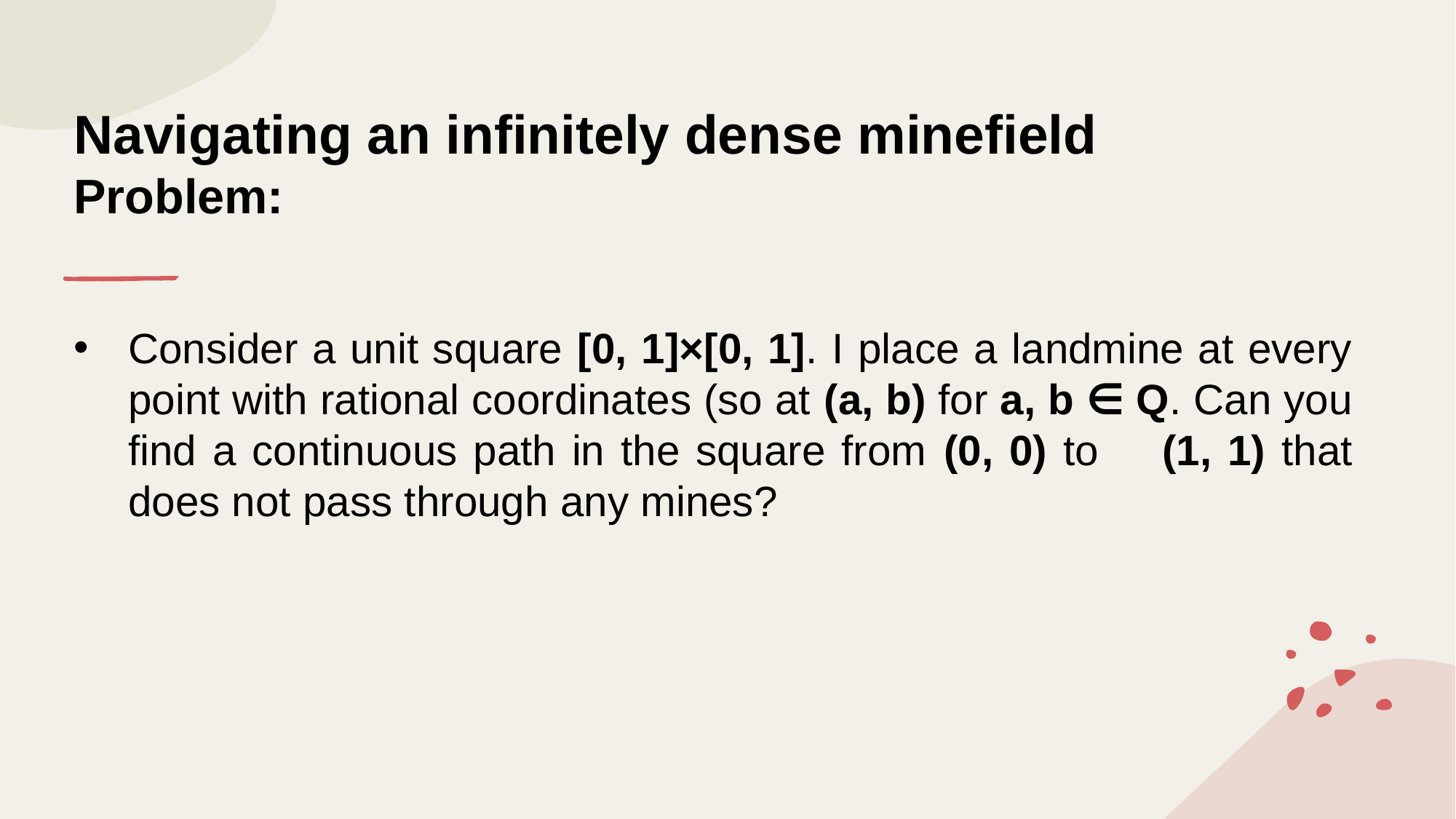

# Navigating an infinitely dense minefield Problem:
Consider a unit square [0, 1]×[0, 1]. I place a landmine at every point with rational coordinates (so at (a, b) for a, b ∈ Q. Can you find a continuous path in the square from (0, 0) to    (1, 1) that does not pass through any mines?